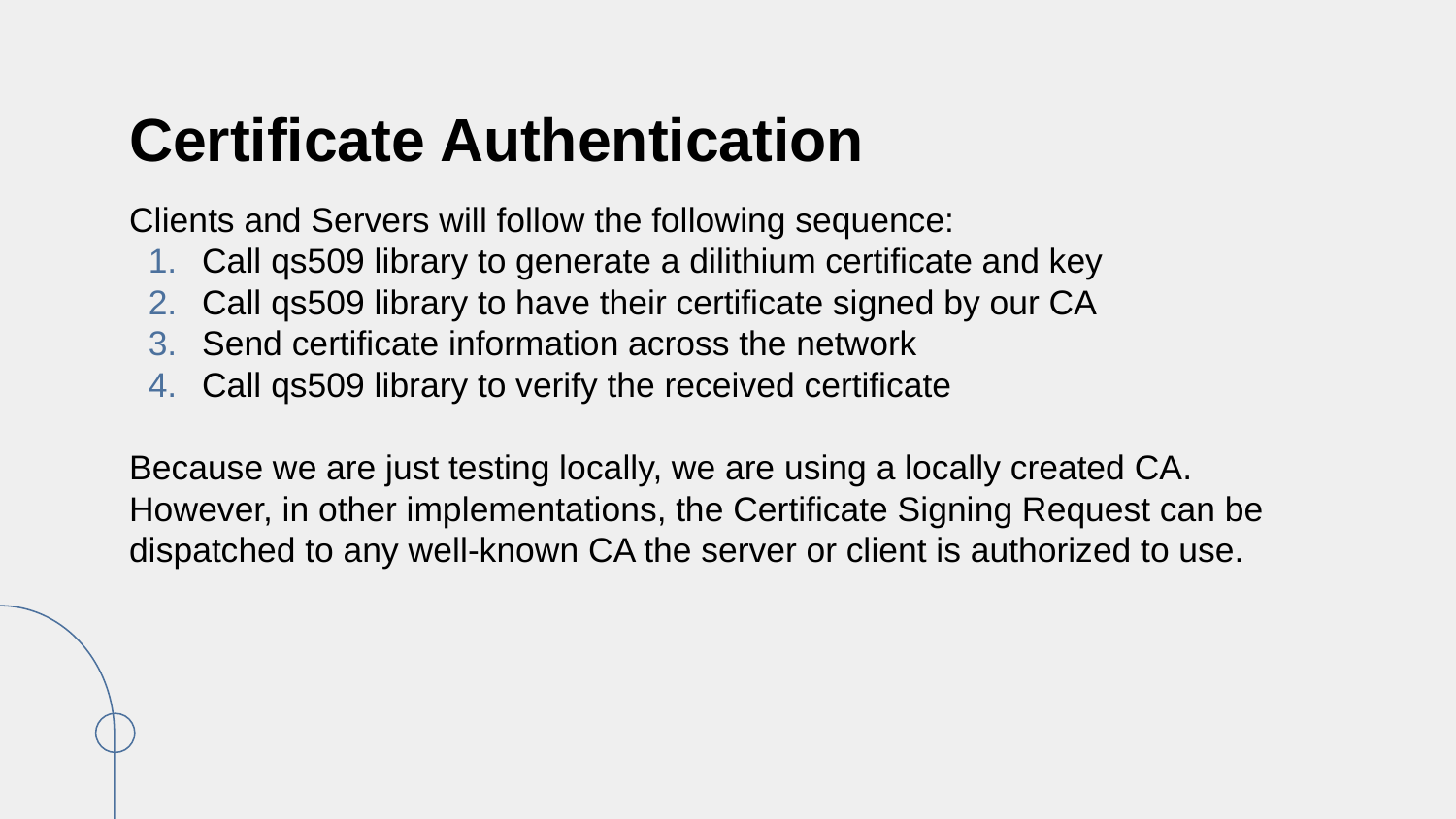

# Certificate Authentication
Clients and Servers will follow the following sequence:
Call qs509 library to generate a dilithium certificate and key
Call qs509 library to have their certificate signed by our CA
Send certificate information across the network
Call qs509 library to verify the received certificate

Because we are just testing locally, we are using a locally created CA. However, in other implementations, the Certificate Signing Request can be dispatched to any well-known CA the server or client is authorized to use.